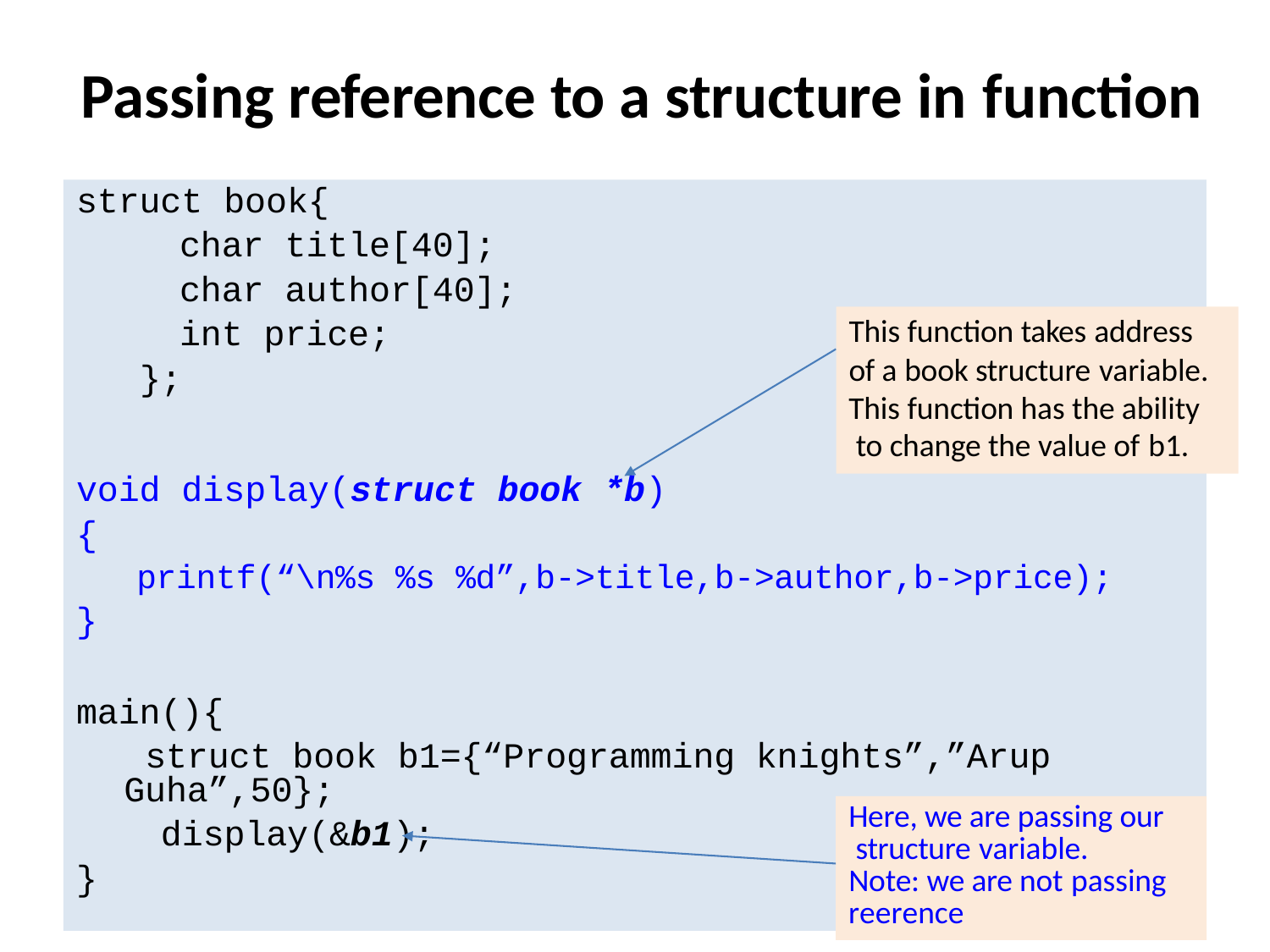

# Passing reference to a structure in function
struct book{
char title[40];  char author[40];

int price;
};
This function takes address
of a book structure variable.
This function has the ability  to change the value of b1.
void display(struct book *b)
{
printf(“\n%s %s %d”,b->title,b->author,b->price);
}

main(){
struct book b1={“Programming knights”,”Arup
Guha”,50};
Here, we are passing our  structure variable.
Note: we are not passing

display(&b1);

}
reerence